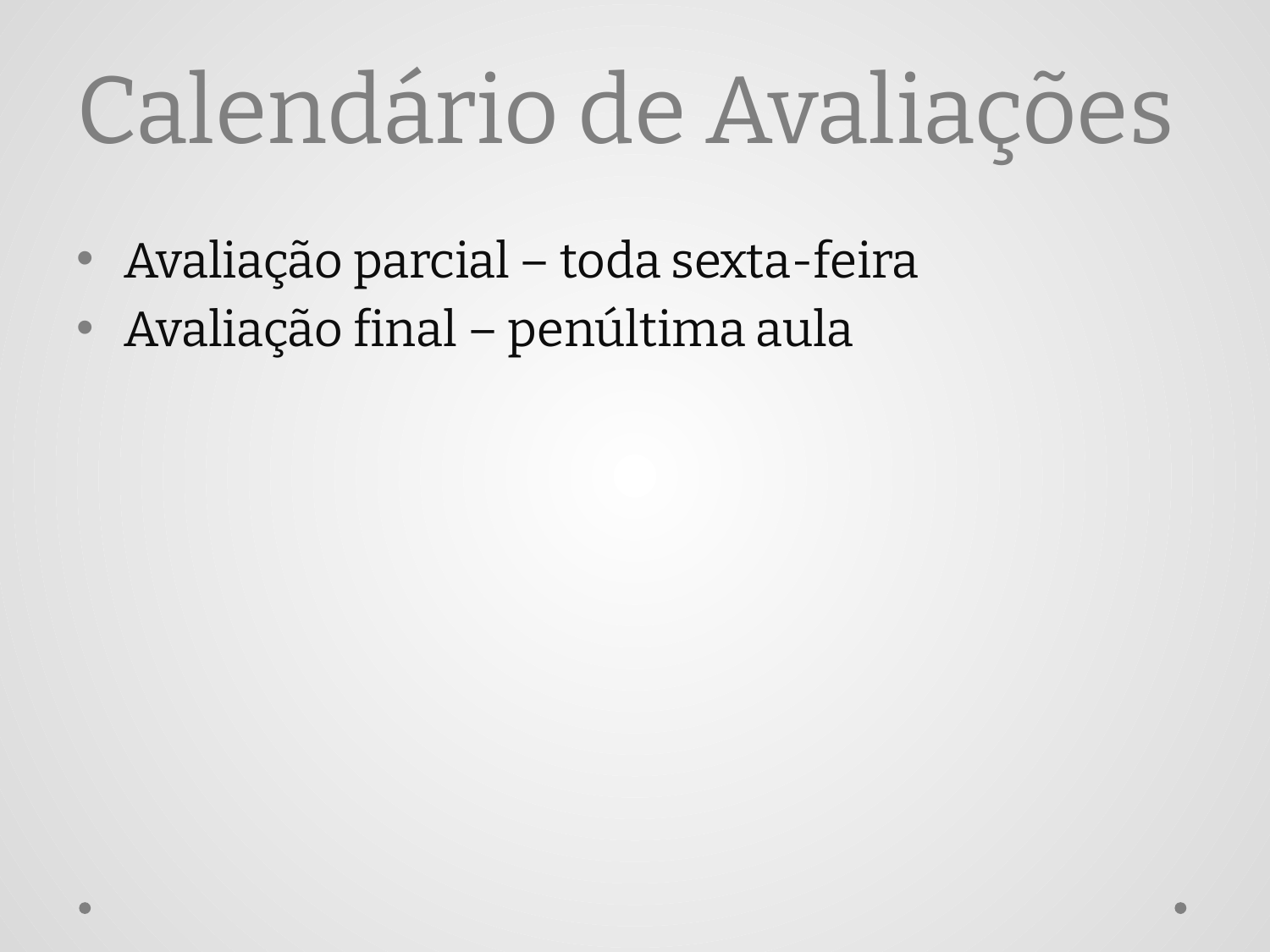

# Calendário de Avaliações
Avaliação parcial – toda sexta-feira
Avaliação final – penúltima aula